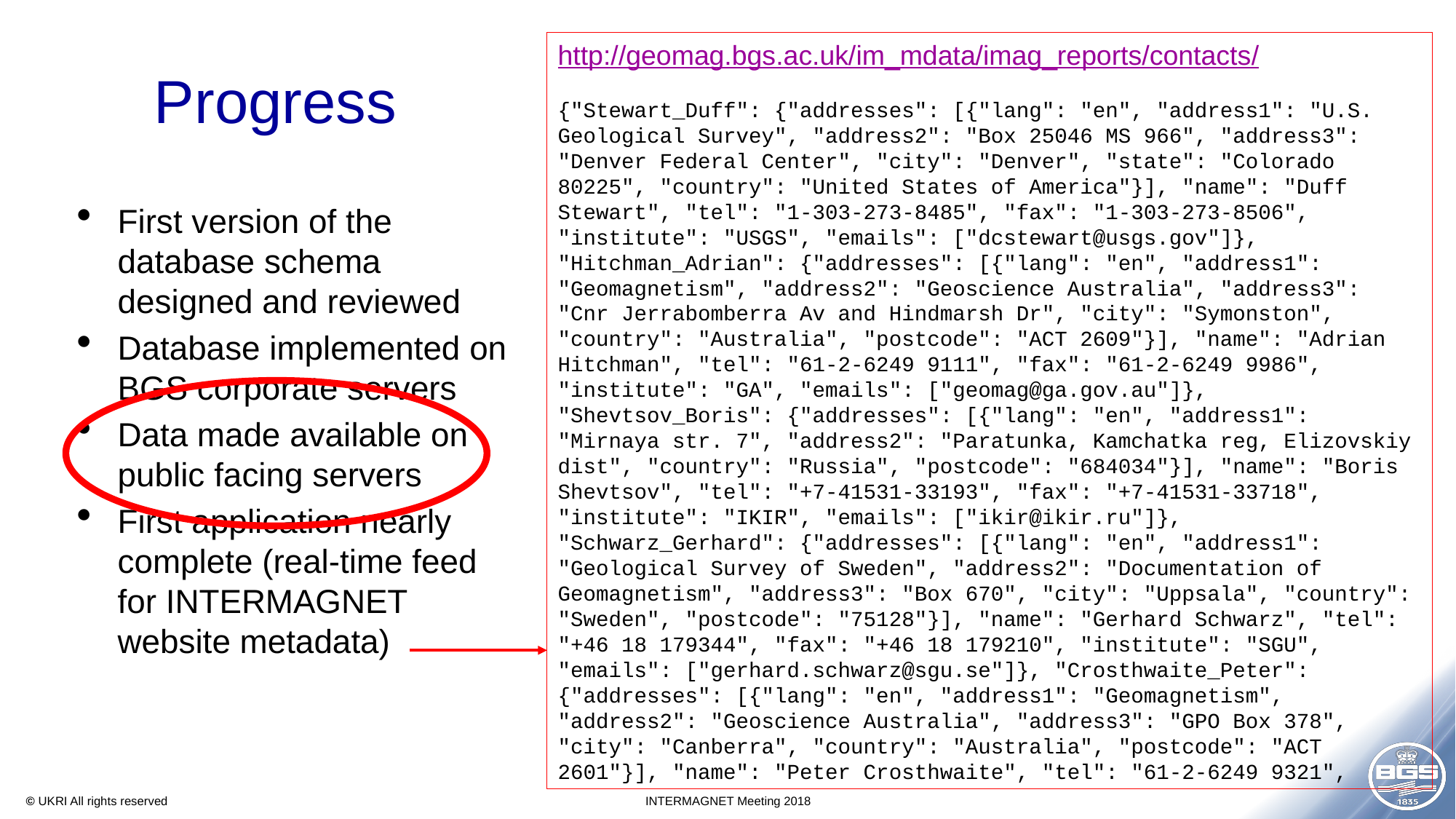

# Progress
http://geomag.bgs.ac.uk/im_mdata/imag_reports/contacts/

{"Stewart_Duff": {"addresses": [{"lang": "en", "address1": "U.S. Geological Survey", "address2": "Box 25046 MS 966", "address3": "Denver Federal Center", "city": "Denver", "state": "Colorado 80225", "country": "United States of America"}], "name": "Duff Stewart", "tel": "1-303-273-8485", "fax": "1-303-273-8506", "institute": "USGS", "emails": ["dcstewart@usgs.gov"]}, "Hitchman_Adrian": {"addresses": [{"lang": "en", "address1": "Geomagnetism", "address2": "Geoscience Australia", "address3": "Cnr Jerrabomberra Av and Hindmarsh Dr", "city": "Symonston", "country": "Australia", "postcode": "ACT 2609"}], "name": "Adrian Hitchman", "tel": "61-2-6249 9111", "fax": "61-2-6249 9986", "institute": "GA", "emails": ["geomag@ga.gov.au"]}, "Shevtsov_Boris": {"addresses": [{"lang": "en", "address1": "Mirnaya str. 7", "address2": "Paratunka, Kamchatka reg, Elizovskiy dist", "country": "Russia", "postcode": "684034"}], "name": "Boris Shevtsov", "tel": "+7-41531-33193", "fax": "+7-41531-33718", "institute": "IKIR", "emails": ["ikir@ikir.ru"]}, "Schwarz_Gerhard": {"addresses": [{"lang": "en", "address1": "Geological Survey of Sweden", "address2": "Documentation of Geomagnetism", "address3": "Box 670", "city": "Uppsala", "country": "Sweden", "postcode": "75128"}], "name": "Gerhard Schwarz", "tel": "+46 18 179344", "fax": "+46 18 179210", "institute": "SGU", "emails": ["gerhard.schwarz@sgu.se"]}, "Crosthwaite_Peter": {"addresses": [{"lang": "en", "address1": "Geomagnetism", "address2": "Geoscience Australia", "address3": "GPO Box 378", "city": "Canberra", "country": "Australia", "postcode": "ACT 2601"}], "name": "Peter Crosthwaite", "tel": "61-2-6249 9321",
First version of the database schema designed and reviewed
Database implemented on BGS corporate servers
Data made available on public facing servers
First application nearly complete (real-time feed for INTERMAGNET website metadata)